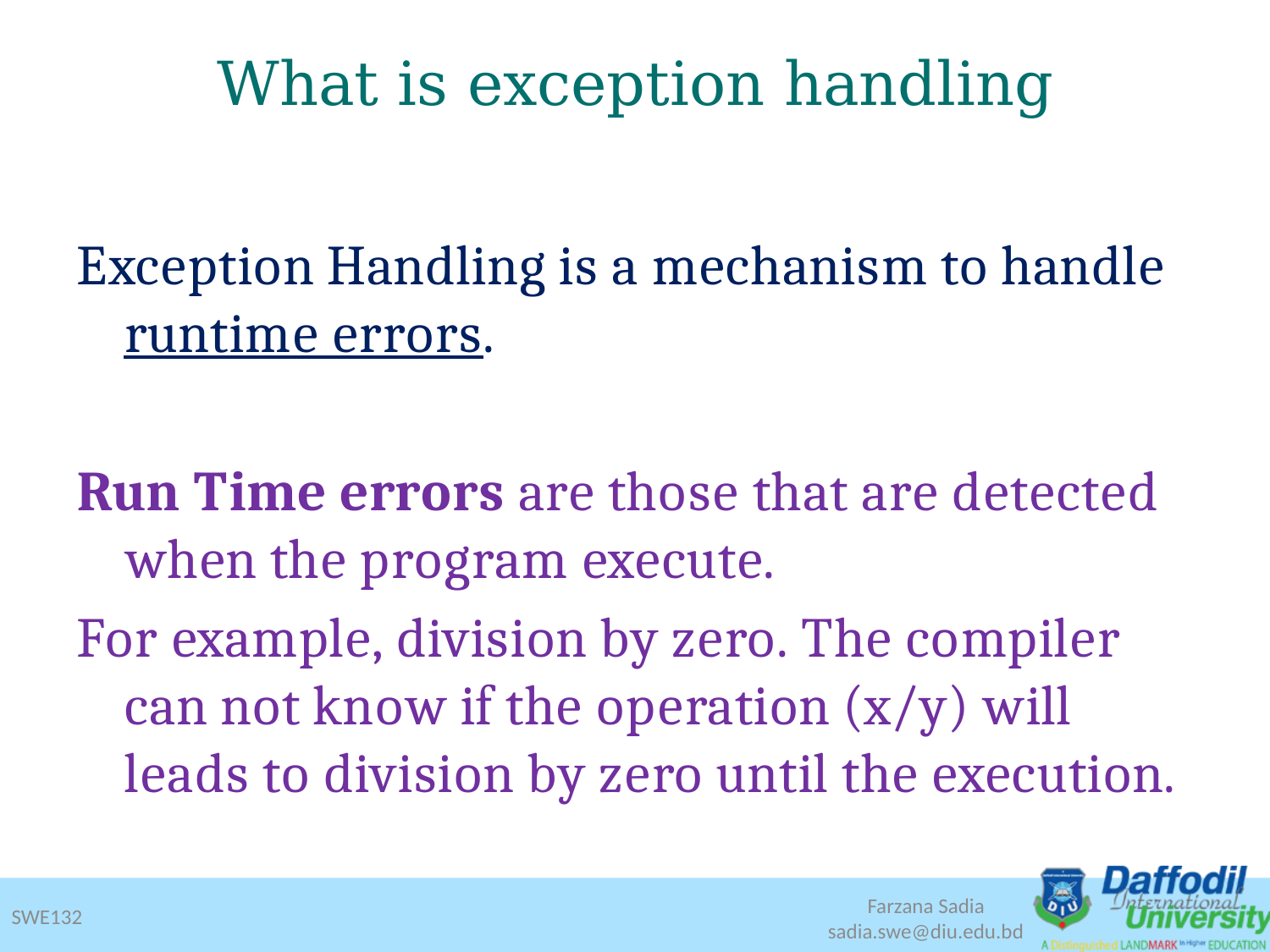

# What is exception handling
Exception Handling is a mechanism to handle runtime errors.

Run Time errors are those that are detected when the program execute.
For example, division by zero. The compiler can not know if the operation (x/y) will leads to division by zero until the execution.